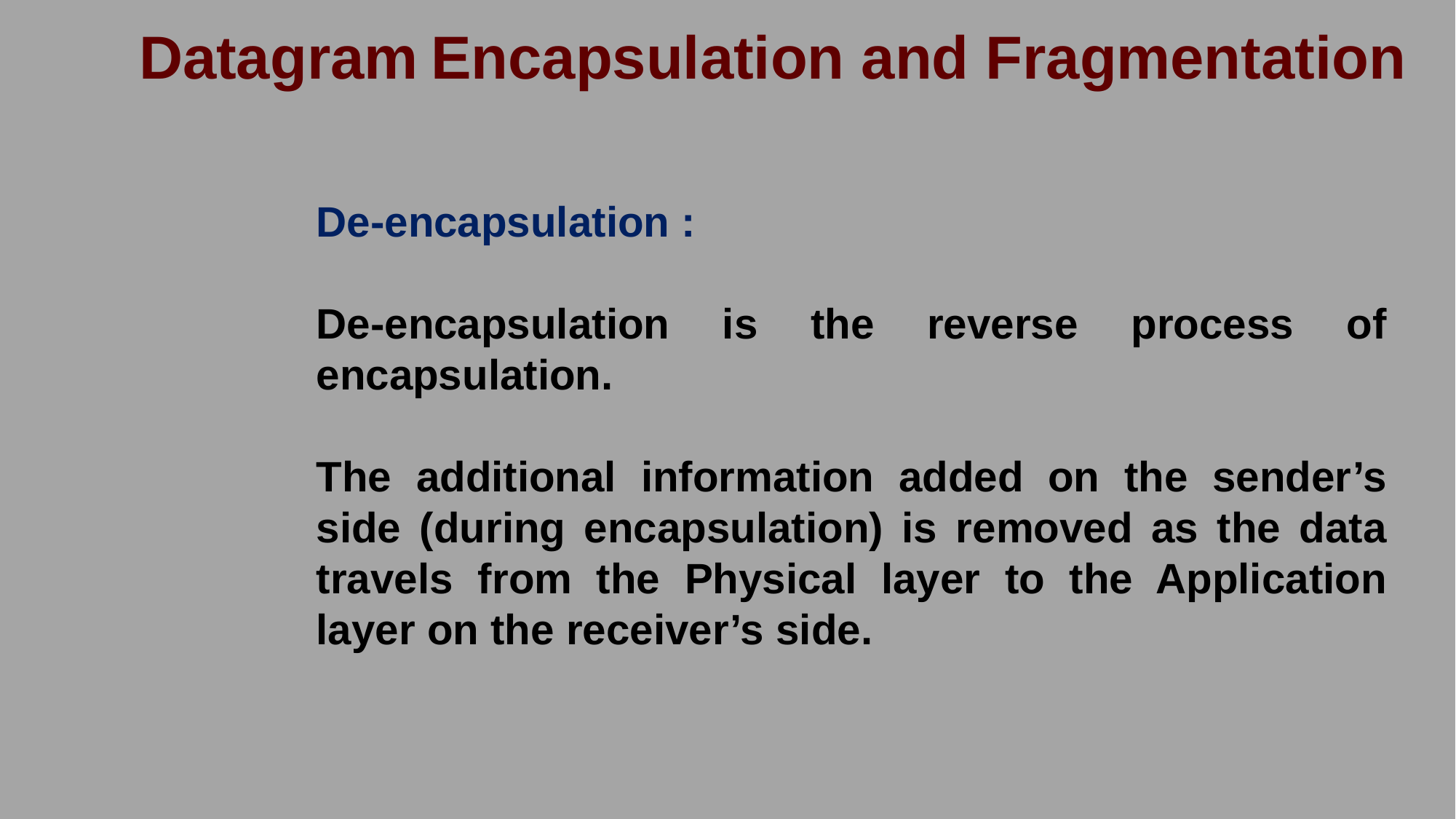

Datagram Encapsulation and Fragmentation

De-encapsulation :

De-encapsulation is the reverse process of encapsulation.

The additional information added on the sender’s side (during encapsulation) is removed as the data travels from the Physical layer to the Application layer on the receiver’s side.